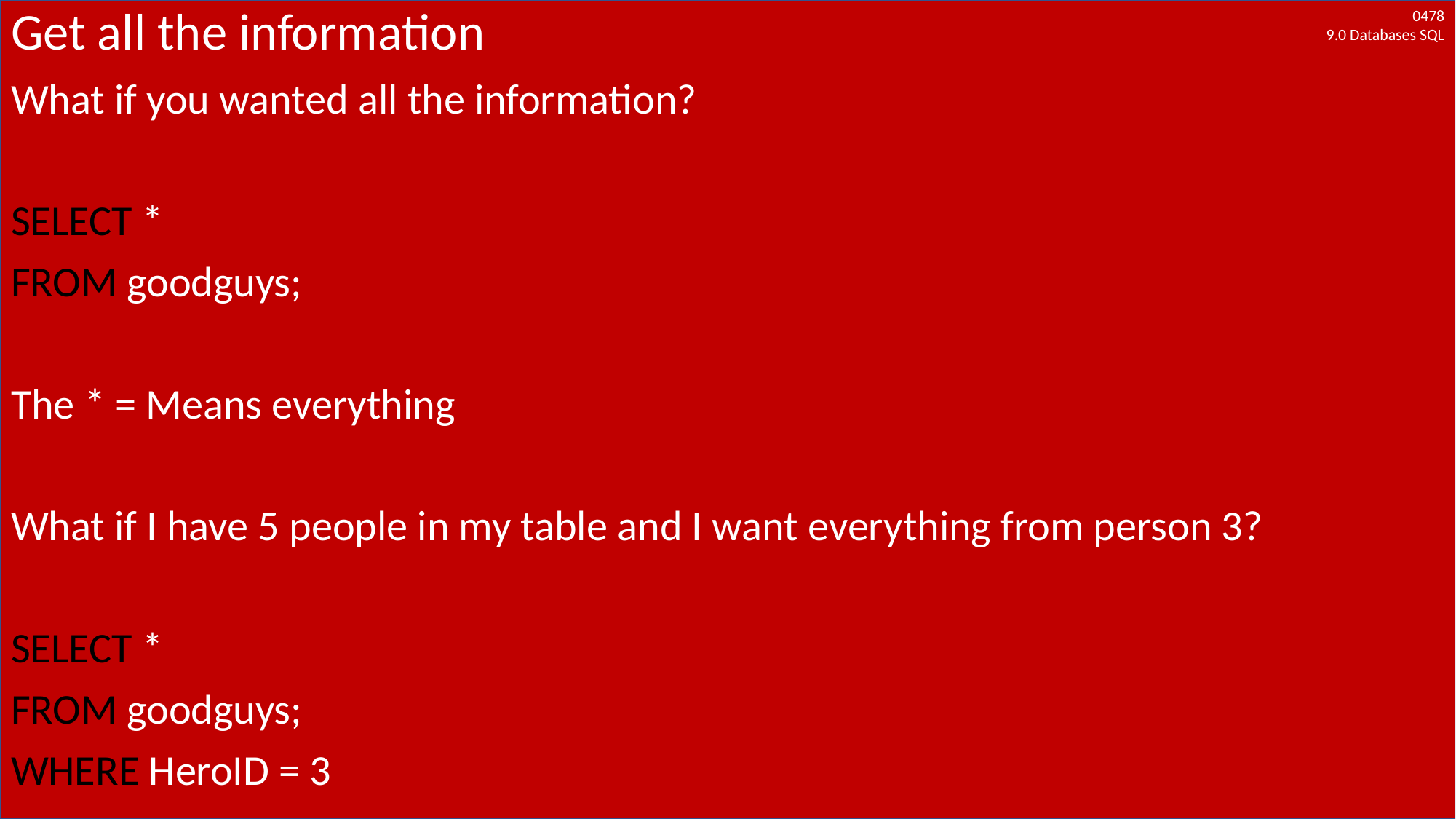

# Get all the information
What if you wanted all the information?

SELECT *
FROM goodguys;

The * = Means everything

What if I have 5 people in my table and I want everything from person 3?

SELECT *
FROM goodguys;
WHERE HeroID = 3